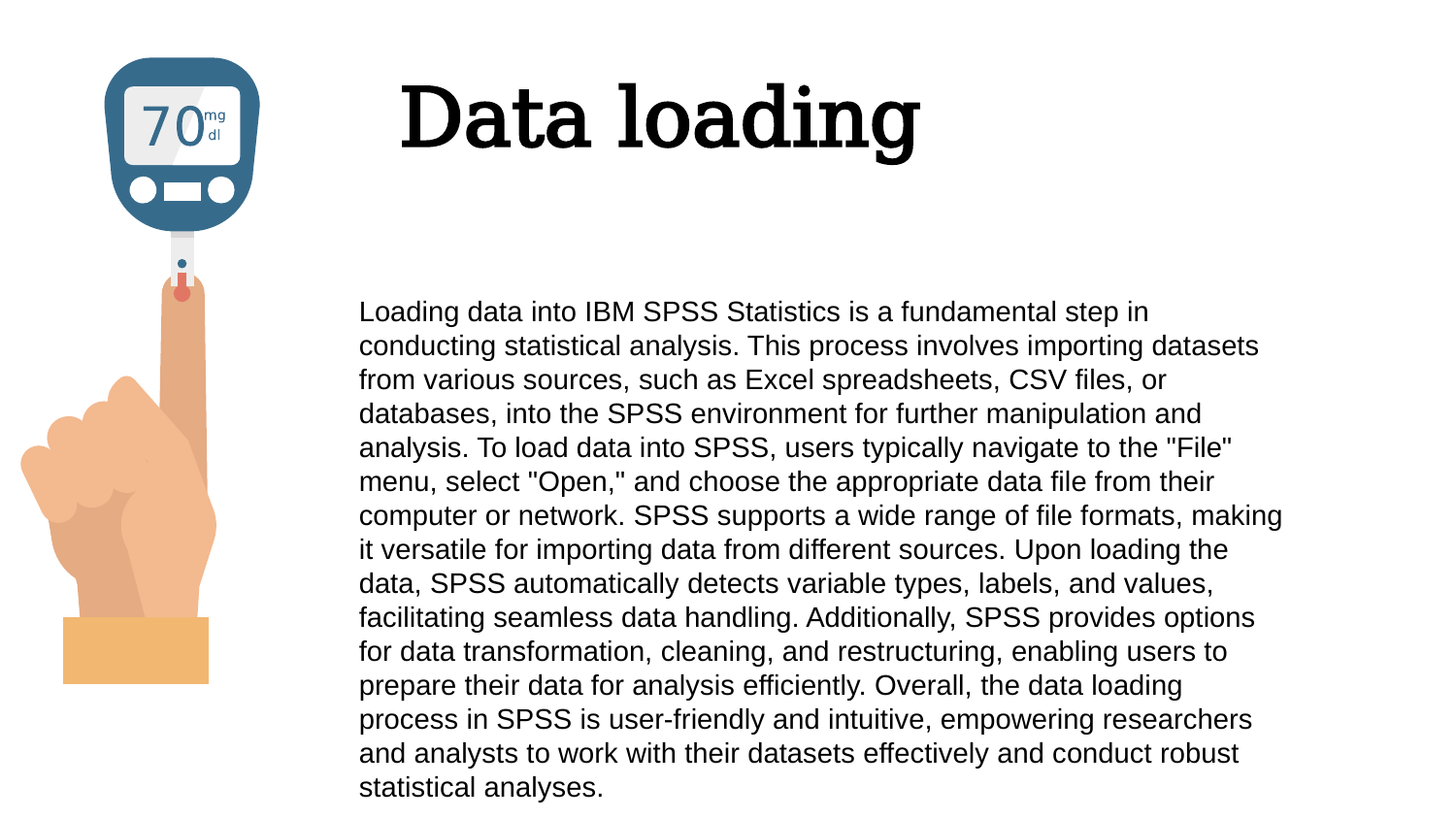

Data loading
Loading data into IBM SPSS Statistics is a fundamental step in conducting statistical analysis. This process involves importing datasets from various sources, such as Excel spreadsheets, CSV files, or databases, into the SPSS environment for further manipulation and analysis. To load data into SPSS, users typically navigate to the "File" menu, select "Open," and choose the appropriate data file from their computer or network. SPSS supports a wide range of file formats, making it versatile for importing data from different sources. Upon loading the data, SPSS automatically detects variable types, labels, and values, facilitating seamless data handling. Additionally, SPSS provides options for data transformation, cleaning, and restructuring, enabling users to prepare their data for analysis efficiently. Overall, the data loading process in SPSS is user-friendly and intuitive, empowering researchers and analysts to work with their datasets effectively and conduct robust statistical analyses.